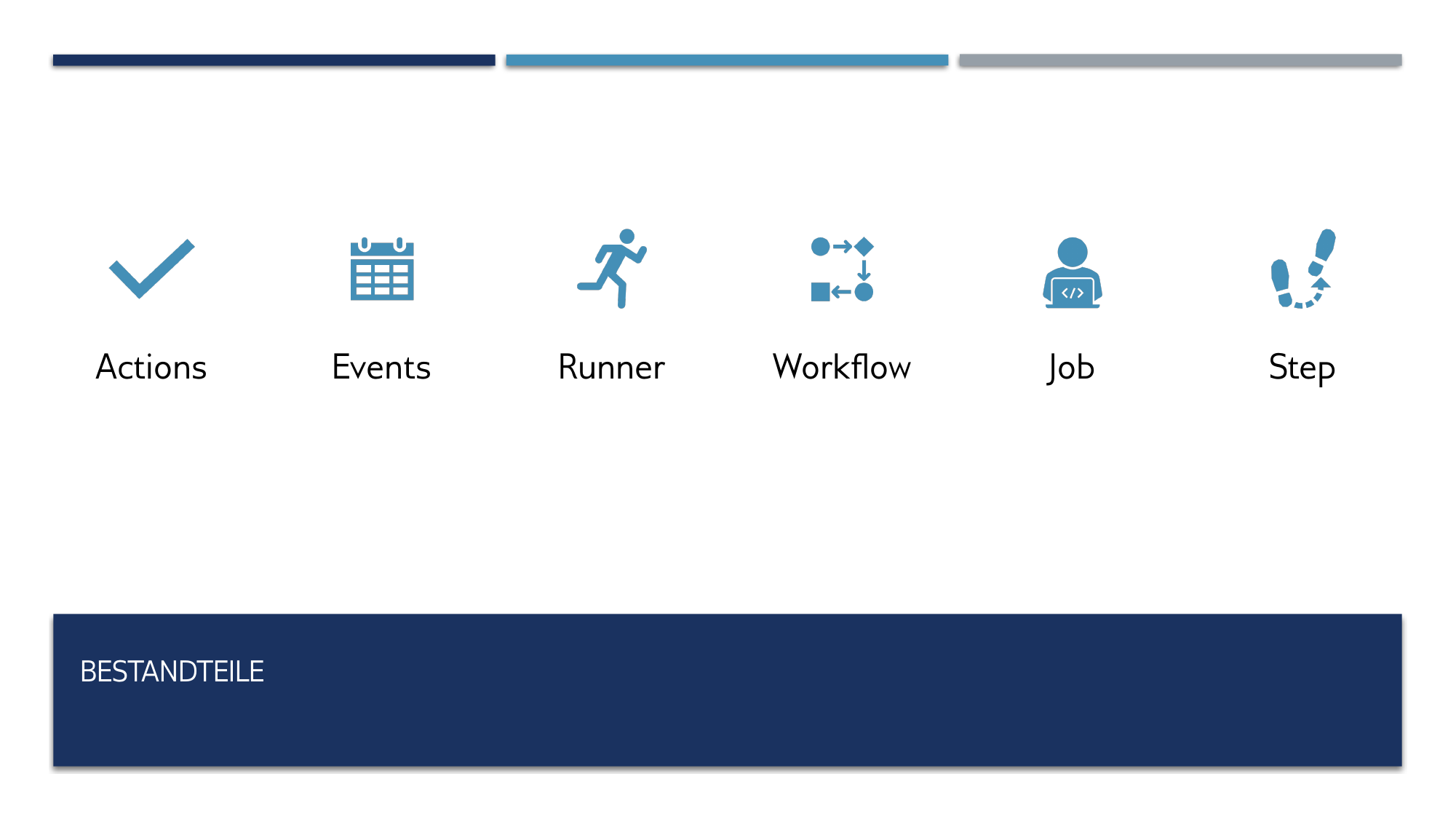

Actions
Events
Runner
Workflow
Job
Step
# Bestandteile